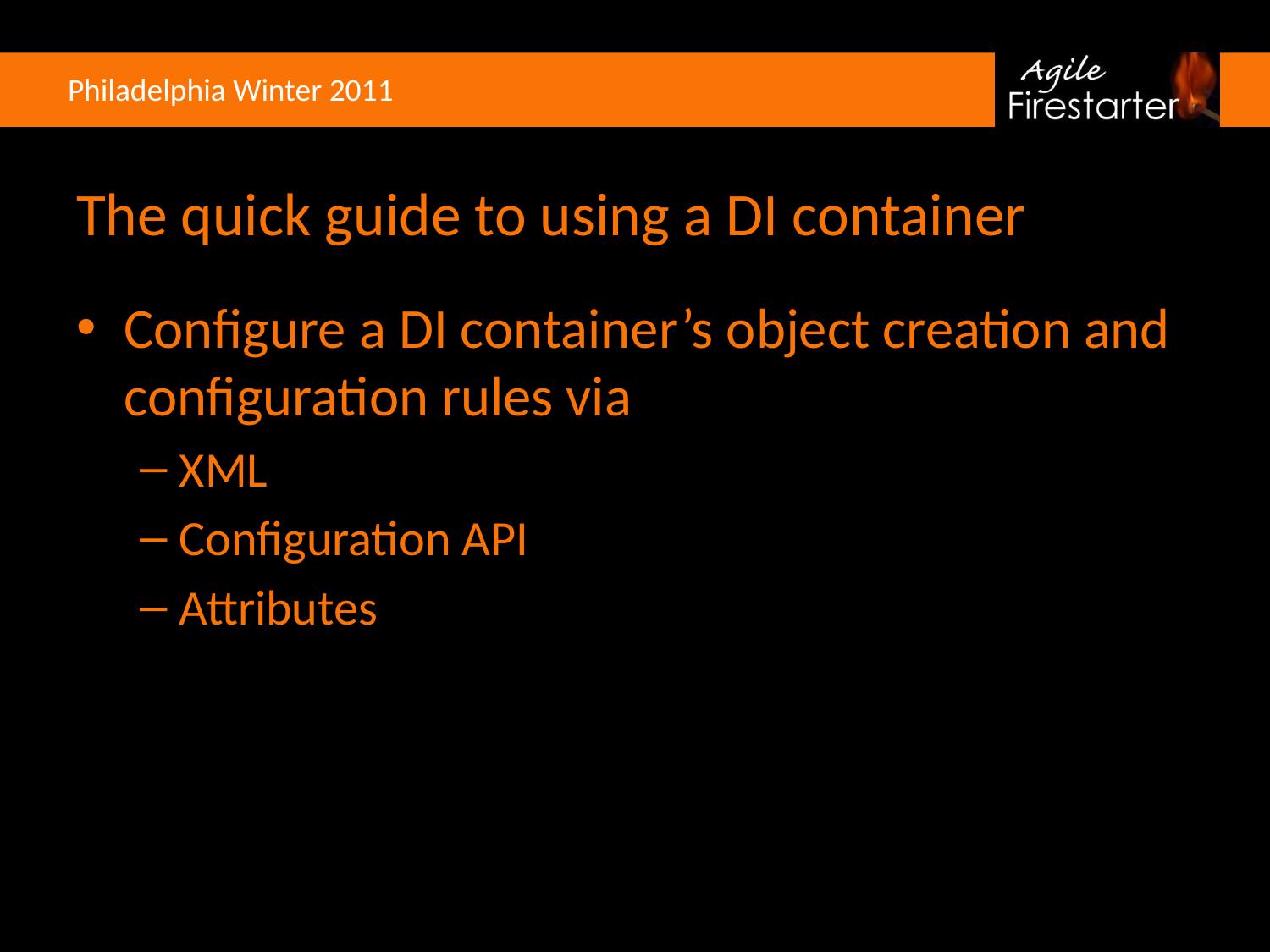

# The quick guide to using a DI container
Configure a DI container’s object creation and configuration rules via
XML
Configuration API
Attributes